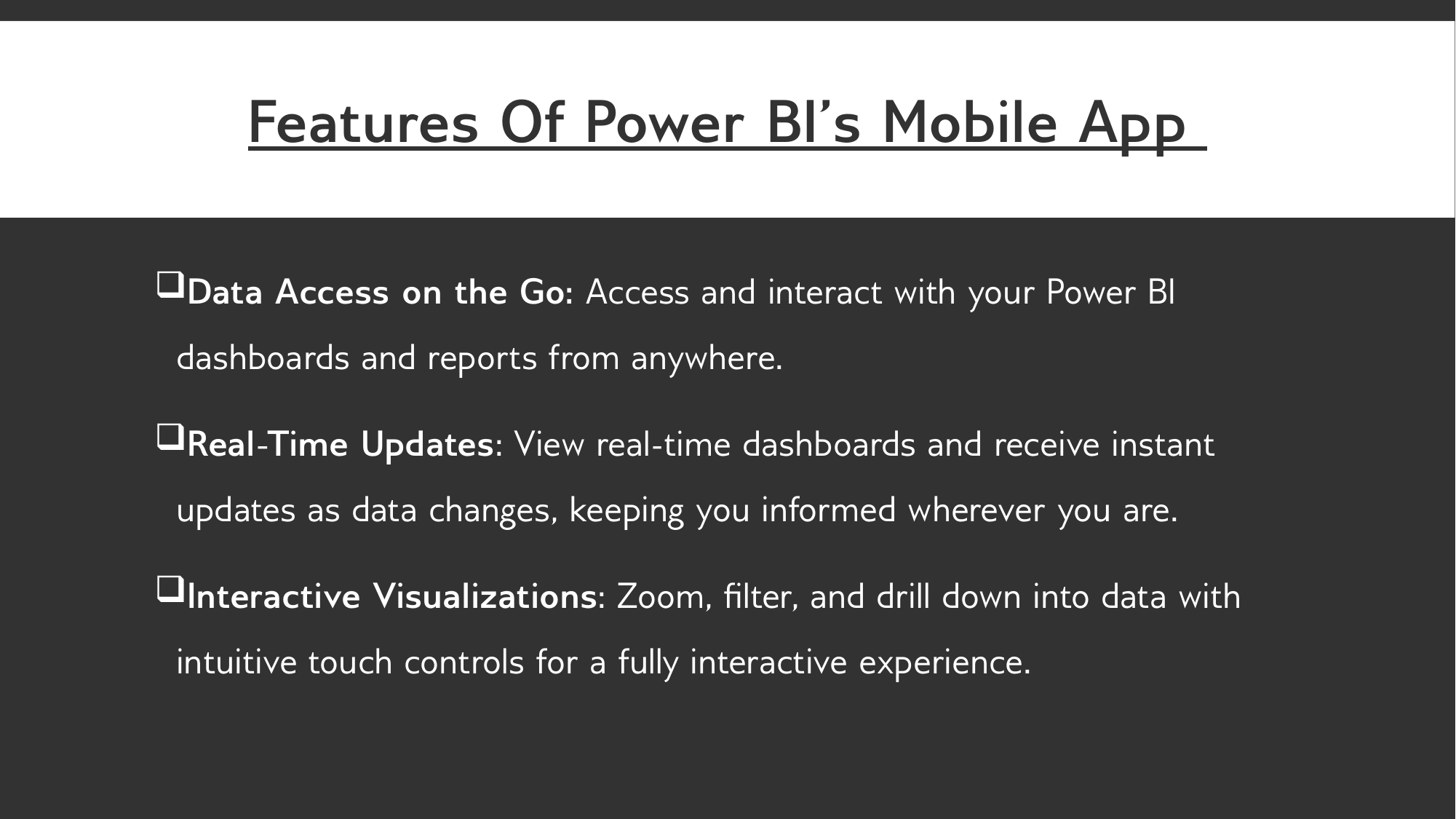

# Features Of Power BI’s Mobile App
Data Access on the Go: Access and interact with your Power BI dashboards and reports from anywhere.
Real-Time Updates: View real-time dashboards and receive instant updates as data changes, keeping you informed wherever you are.
Interactive Visualizations: Zoom, filter, and drill down into data with intuitive touch controls for a fully interactive experience.